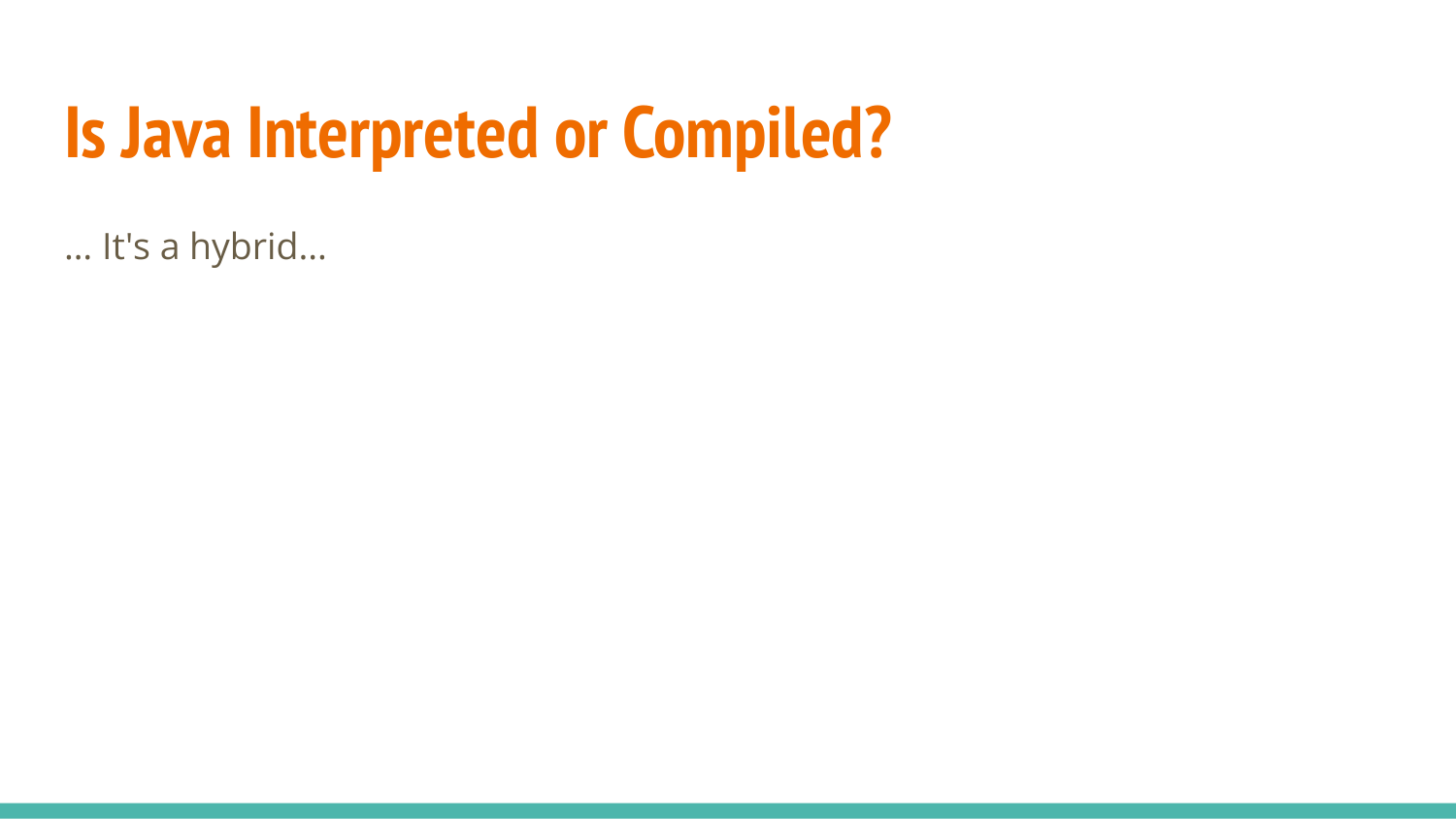

# Is Java Interpreted or Compiled?
… It's a hybrid...